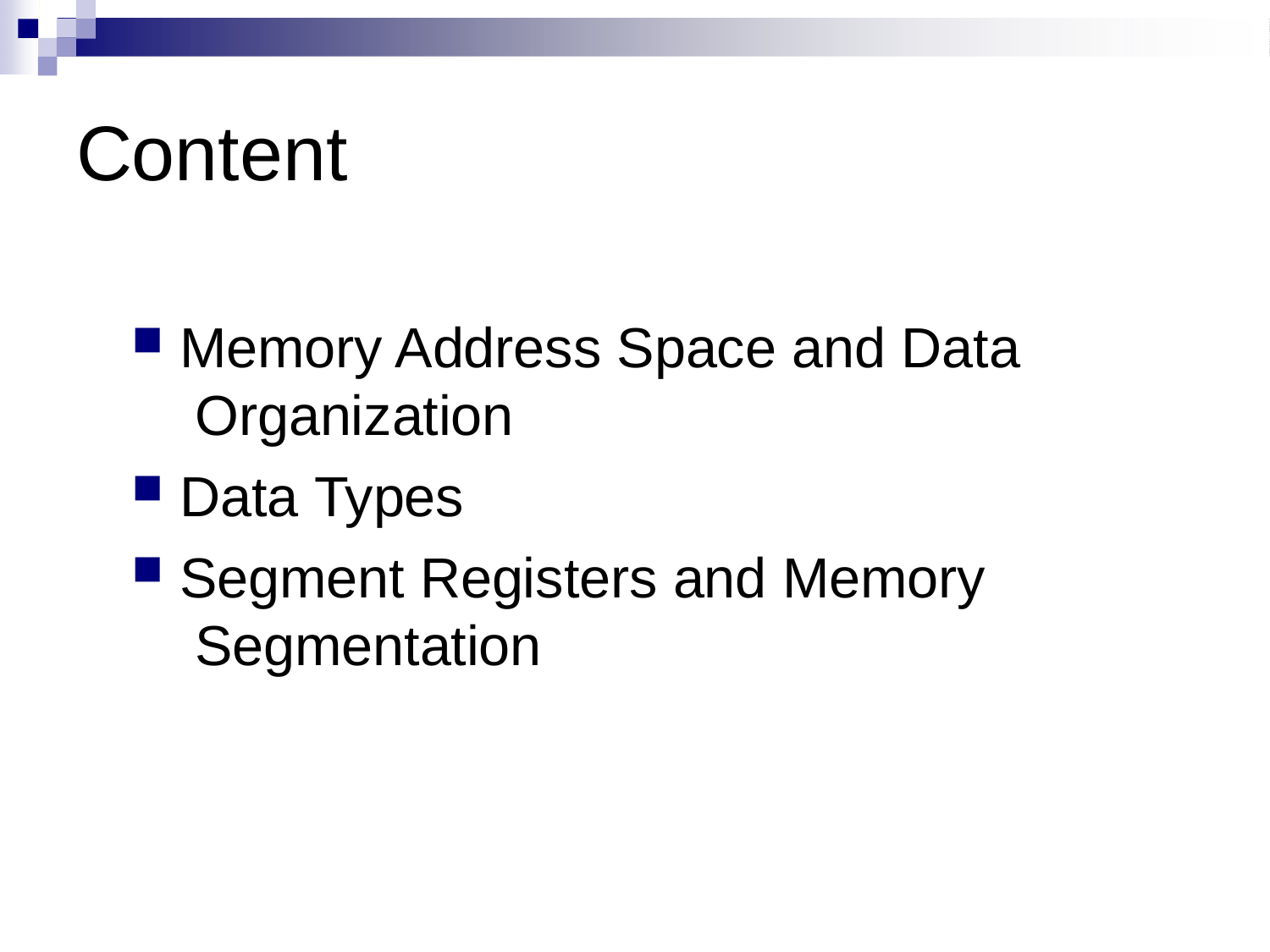

# Content
Memory Address Space and Data  Organization
Data Types
Segment Registers and Memory  Segmentation